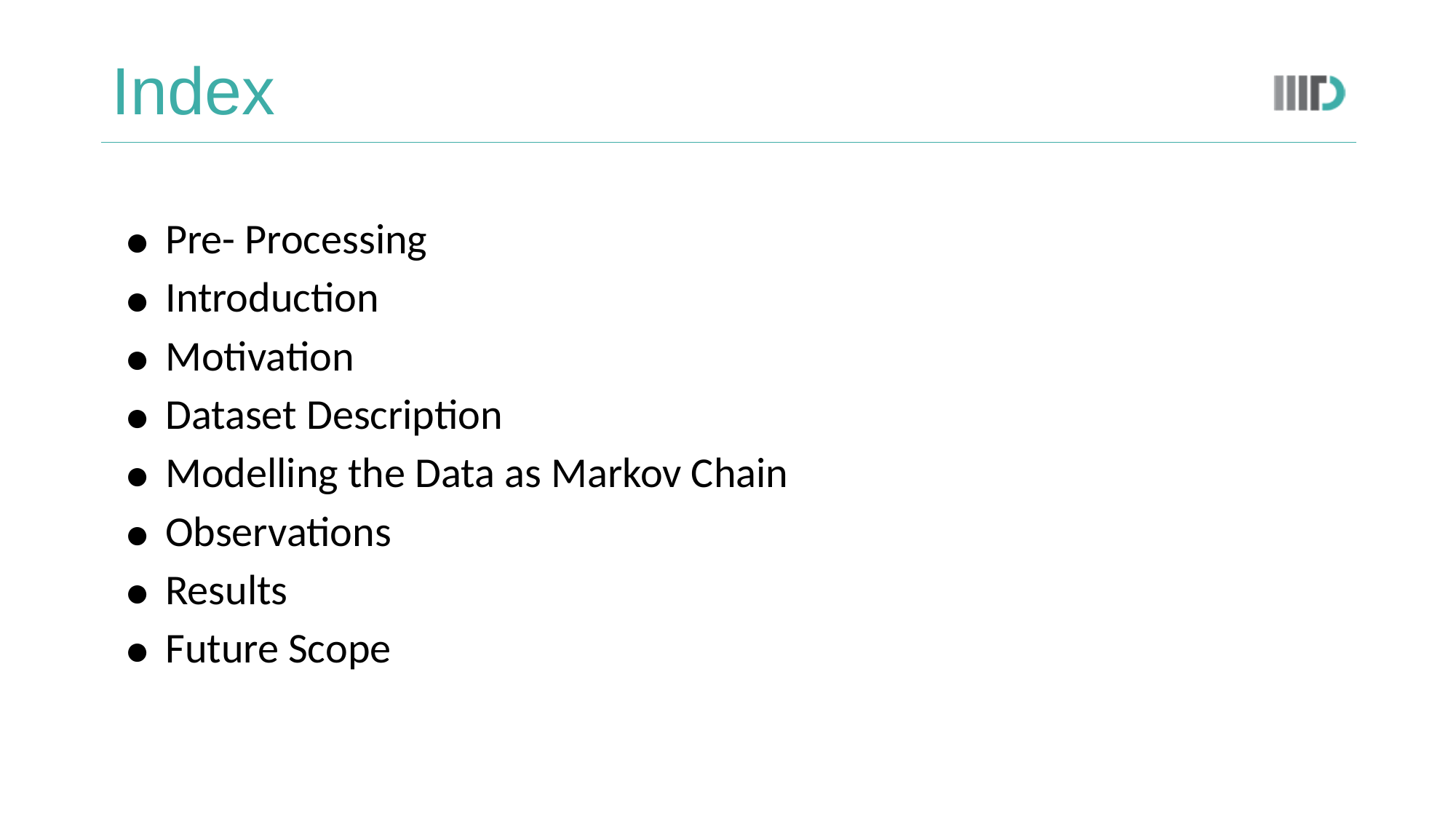

# Index
Pre- Processing
Introduction
Motivation
Dataset Description
Modelling the Data as Markov Chain
Observations
Results
Future Scope